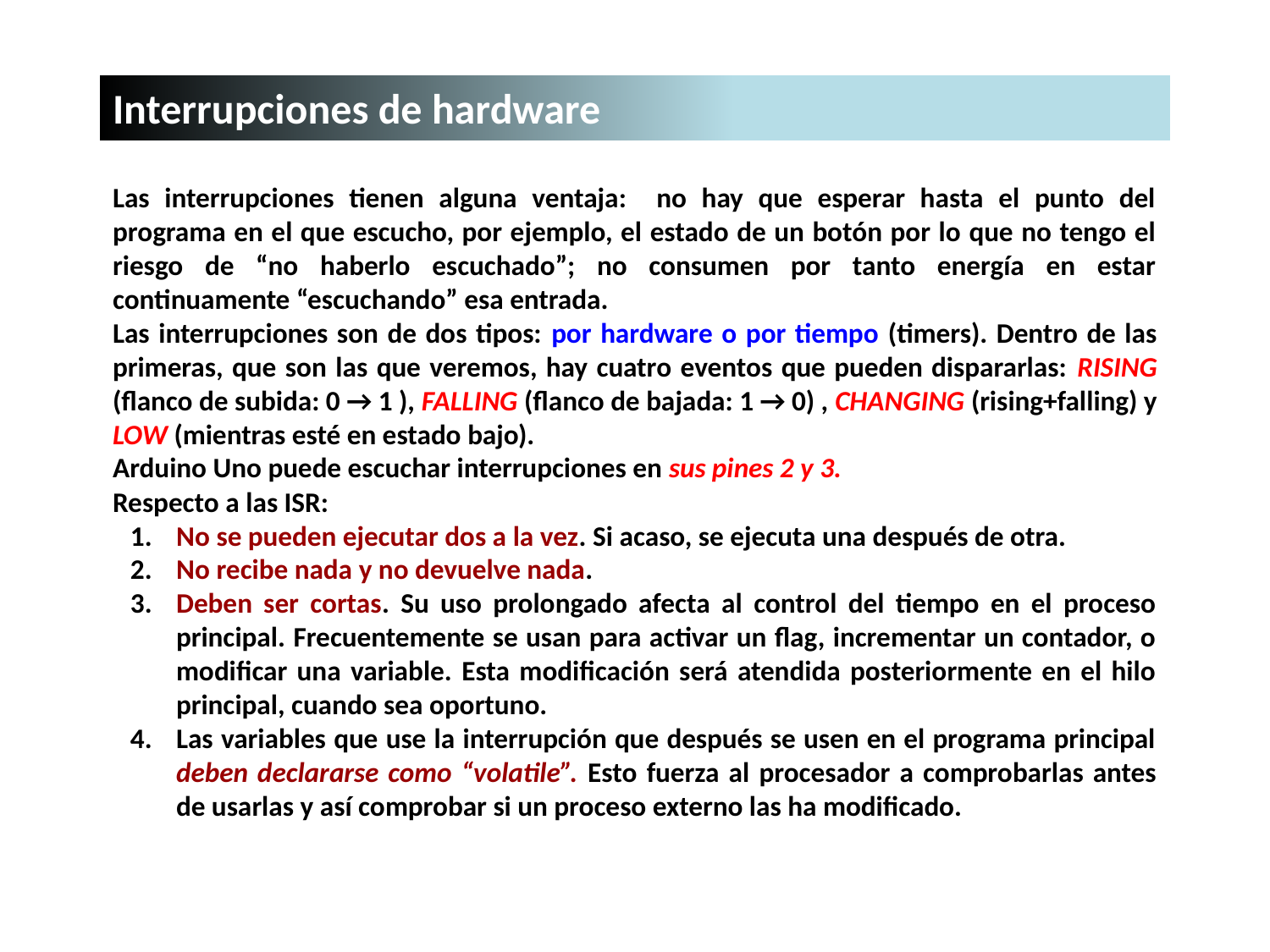

Interrupciones de hardware

Las interrupciones tienen alguna ventaja:  no hay que esperar hasta el punto del programa en el que escucho, por ejemplo, el estado de un botón por lo que no tengo el riesgo de “no haberlo escuchado”; no consumen por tanto energía en estar continuamente “escuchando” esa entrada.
Las interrupciones son de dos tipos: por hardware o por tiempo (timers). Dentro de las primeras, que son las que veremos, hay cuatro eventos que pueden dispararlas: RISING (flanco de subida: 0 → 1 ), FALLING (flanco de bajada: 1 → 0) , CHANGING (rising+falling) y LOW (mientras esté en estado bajo).
Arduino Uno puede escuchar interrupciones en sus pines 2 y 3.
Respecto a las ISR:
No se pueden ejecutar dos a la vez. Si acaso, se ejecuta una después de otra.
No recibe nada y no devuelve nada.
Deben ser cortas. Su uso prolongado afecta al control del tiempo en el proceso principal. Frecuentemente se usan para activar un flag, incrementar un contador, o modificar una variable. Esta modificación será atendida posteriormente en el hilo principal, cuando sea oportuno.
Las variables que use la interrupción que después se usen en el programa principal deben declararse como “volatile”. Esto fuerza al procesador a comprobarlas antes de usarlas y así comprobar si un proceso externo las ha modificado.